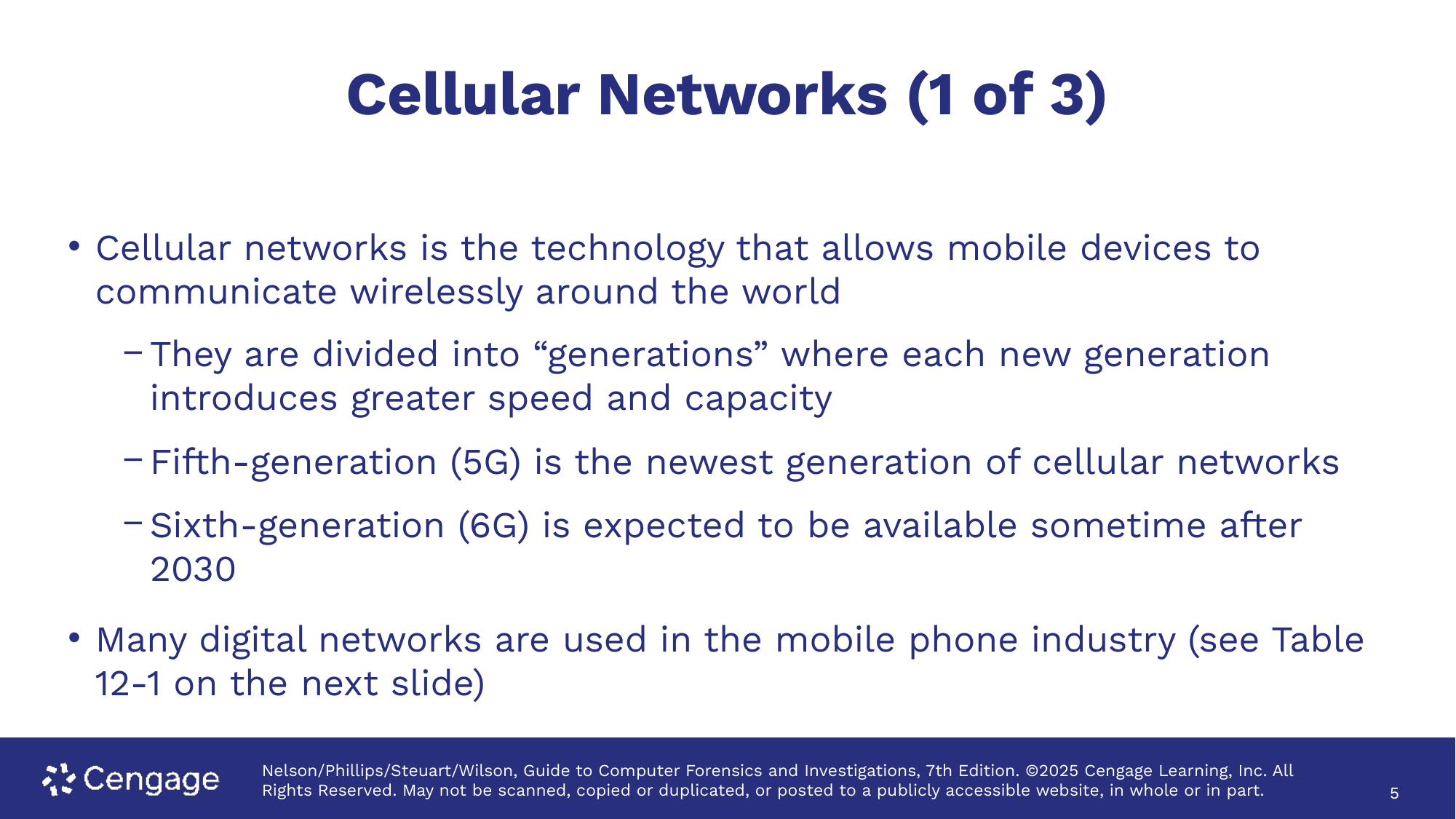

# Cellular Networks (1 of 3)
Cellular networks is the technology that allows mobile devices to communicate wirelessly around the world
They are divided into “generations” where each new generation introduces greater speed and capacity
Fifth-generation (5G) is the newest generation of cellular networks
Sixth-generation (6G) is expected to be available sometime after 2030
Many digital networks are used in the mobile phone industry (see Table 12-1 on the next slide)